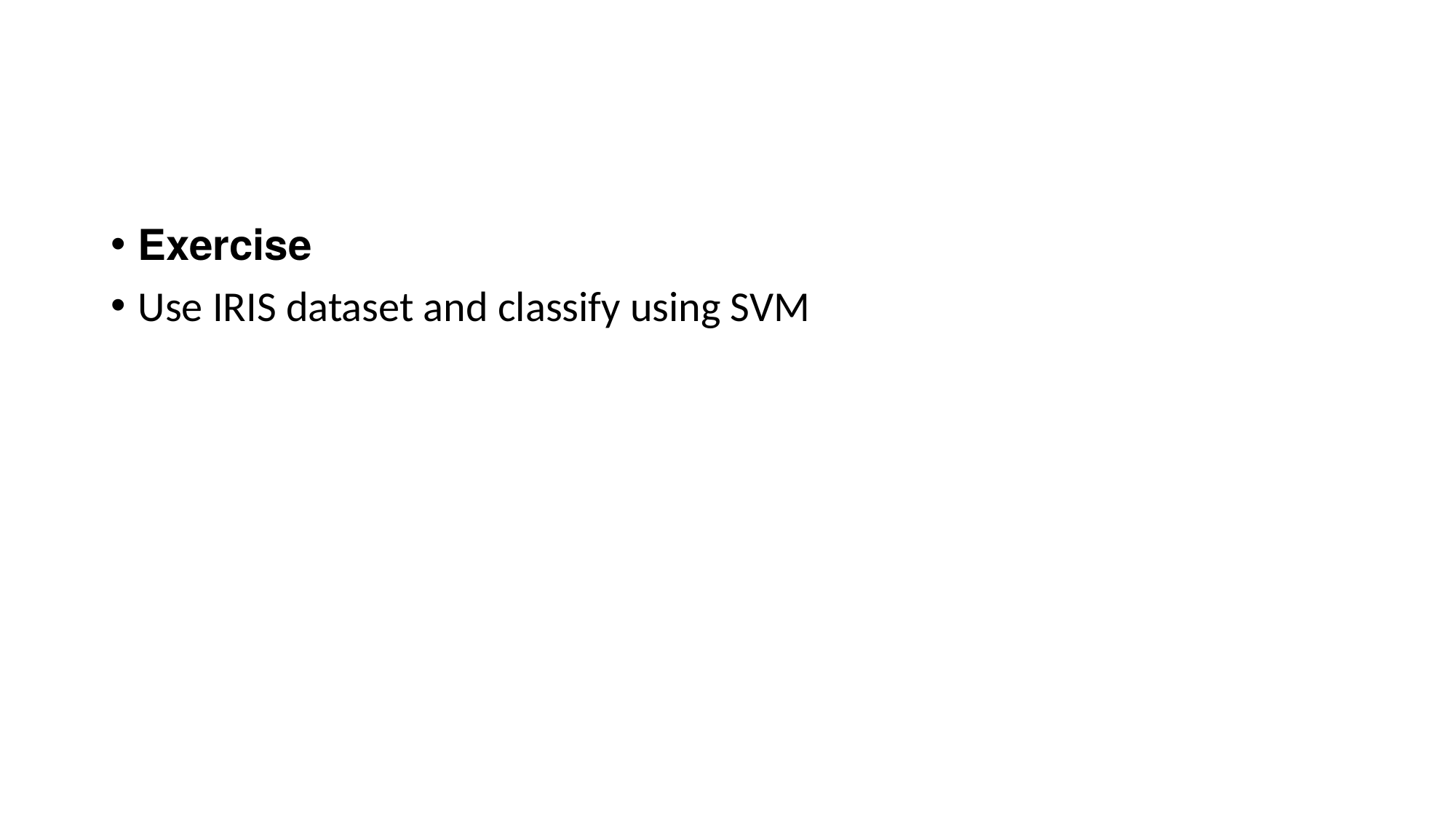

#
Exercise
Use IRIS dataset and classify using SVM